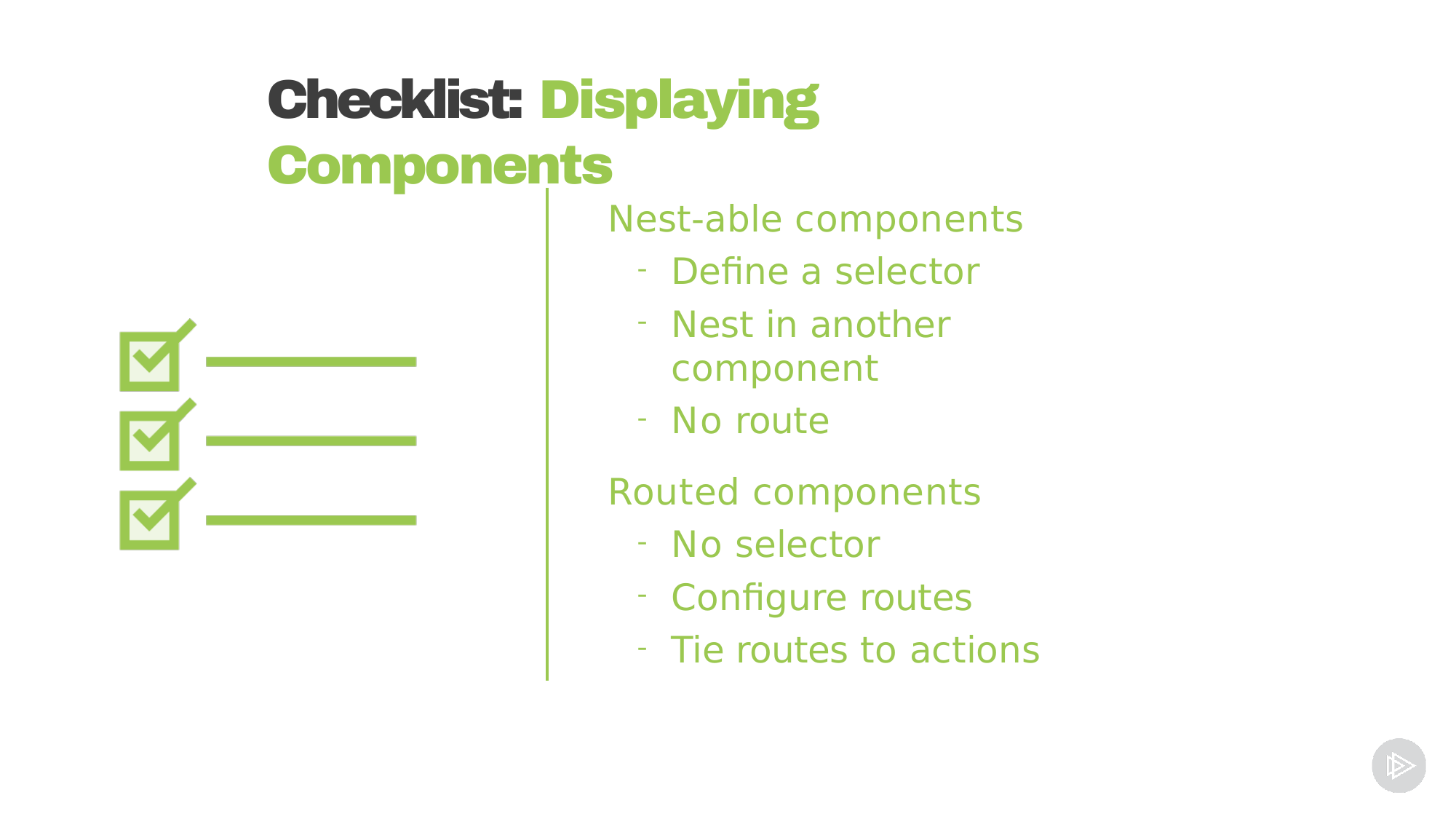

# Checklist: Displaying Components
Nest-able components
Define a selector
Nest in another component
No route
Routed components
No selector
Configure routes
Tie routes to actions